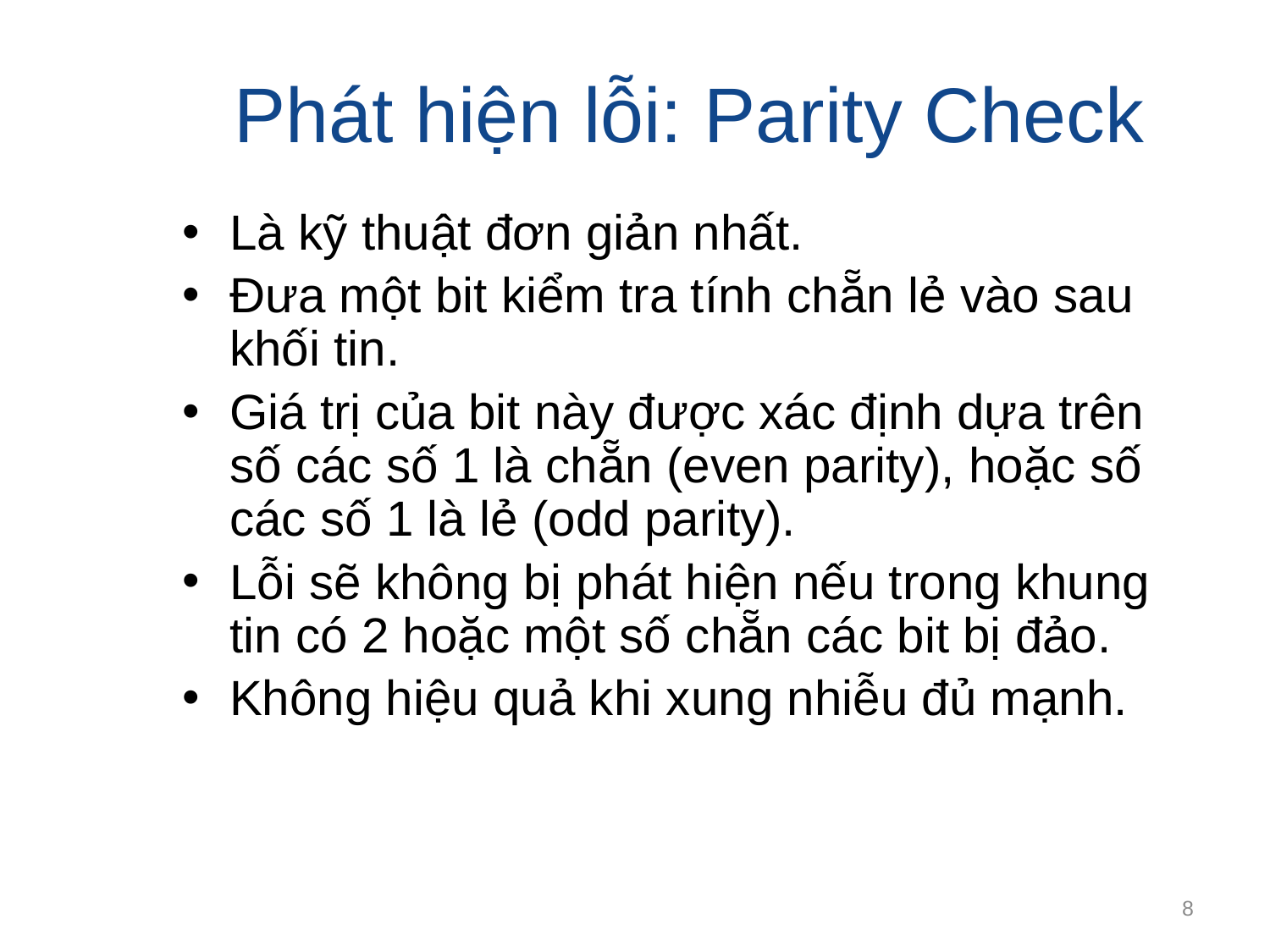

# Phát hiện lỗi: Parity Check
Là kỹ thuật đơn giản nhất.
Đưa một bit kiểm tra tính chẵn lẻ vào sau khối tin.
Giá trị của bit này được xác định dựa trên số các số 1 là chẵn (even parity), hoặc số các số 1 là lẻ (odd parity).
Lỗi sẽ không bị phát hiện nếu trong khung tin có 2 hoặc một số chẵn các bit bị đảo.
Không hiệu quả khi xung nhiễu đủ mạnh.
8